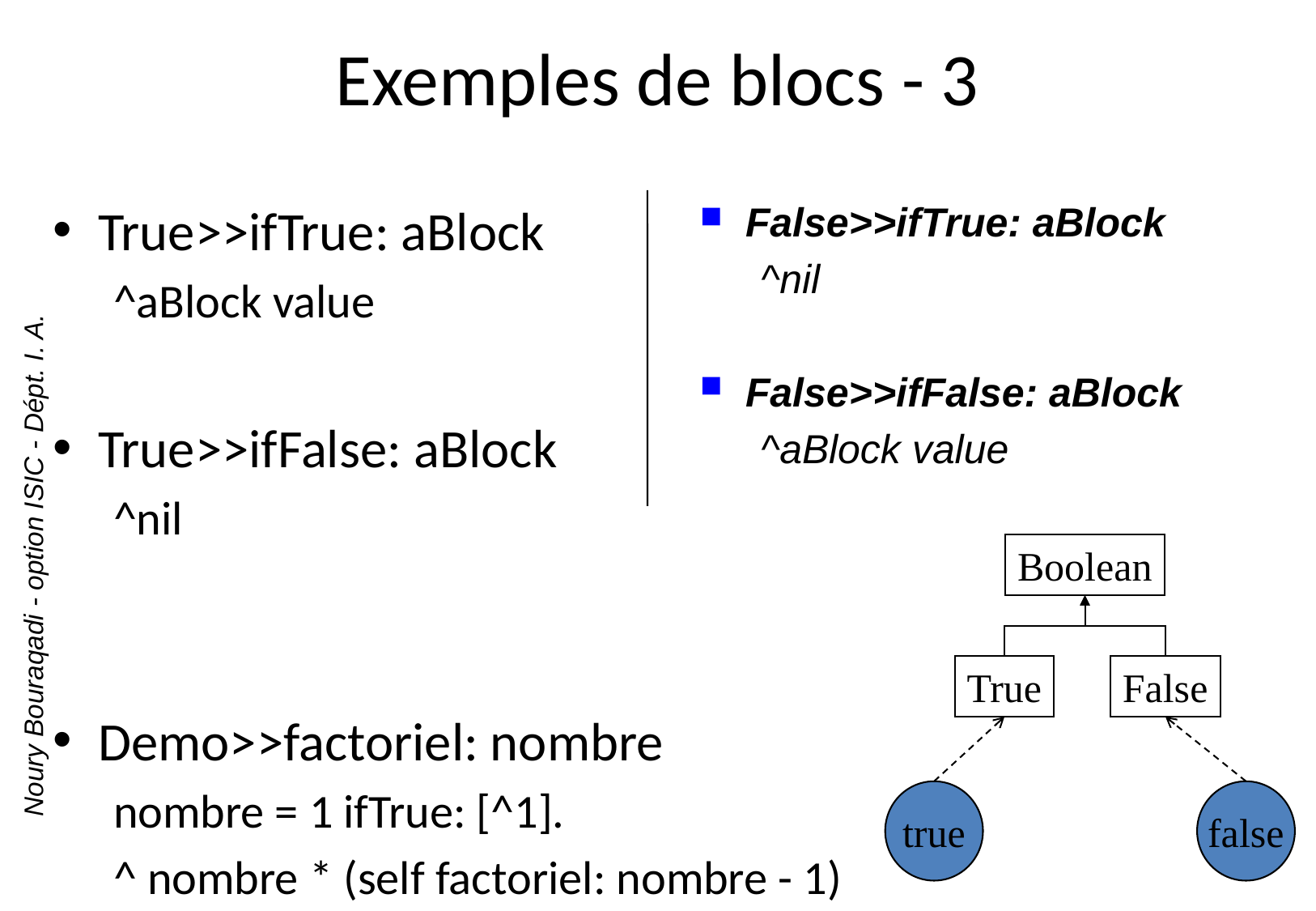

# Exemples de blocs - 3
True>>ifTrue: aBlock
^aBlock value

True>>ifFalse: aBlock
^nil

Demo>>factoriel: nombre
nombre = 1 ifTrue: [^1].
^ nombre * (self factoriel: nombre - 1)

False>>ifTrue: aBlock
^nil

False>>ifFalse: aBlock
^aBlock value

Boolean
True
False
true
false